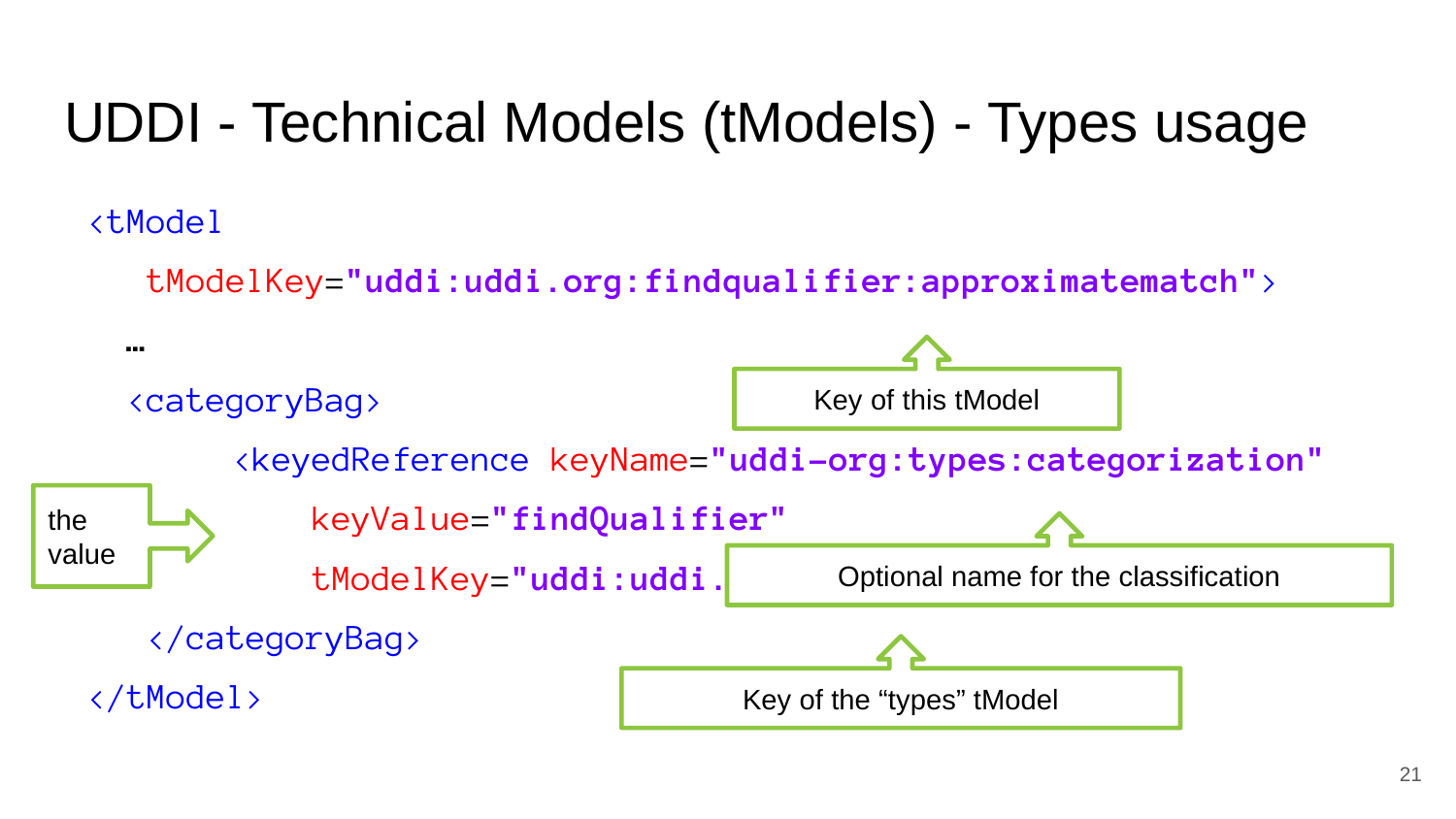

# UDDI - Technical Models (tModels) - Types usage
<tModel
   tModelKey="uddi:uddi.org:findqualifier:approximatematch">
  …
  <categoryBag>
	<keyedReference keyName="uddi-org:types:categorization"
  	    keyValue="findQualifier"
  	    tModelKey="uddi:uddi.org:categorization:types"/>
   </categoryBag>
</tModel>
Key of this tModel
the value
Optional name for the classification
Key of the “types” tModel
21